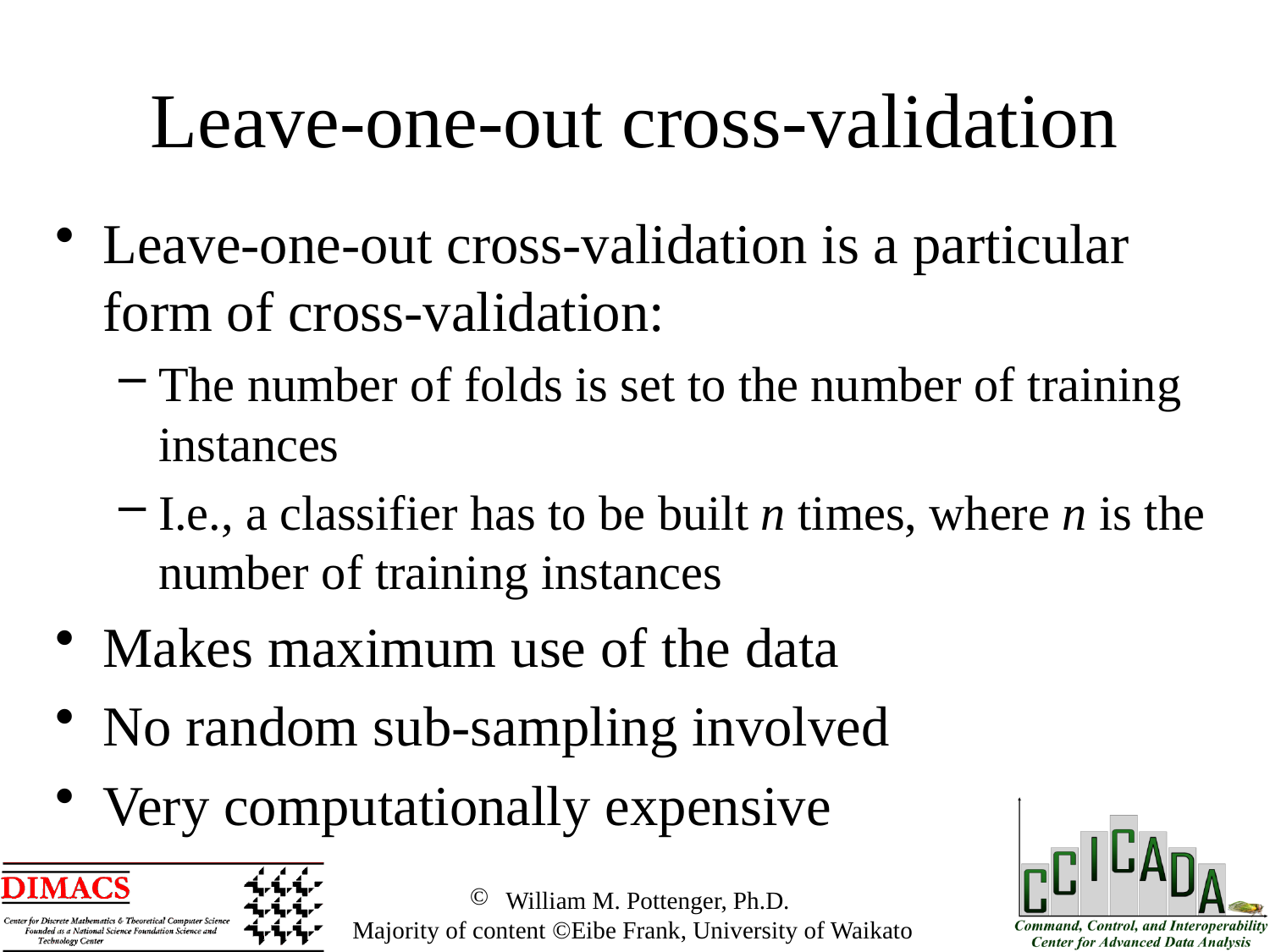

Leave-one-out cross-validation
Leave-one-out cross-validation is a particular form of cross-validation:
The number of folds is set to the number of training instances
I.e., a classifier has to be built n times, where n is the number of training instances
Makes maximum use of the data
No random sub-sampling involved
Very computationally expensive
 William M. Pottenger, Ph.D.
 Majority of content ©Eibe Frank, University of Waikato